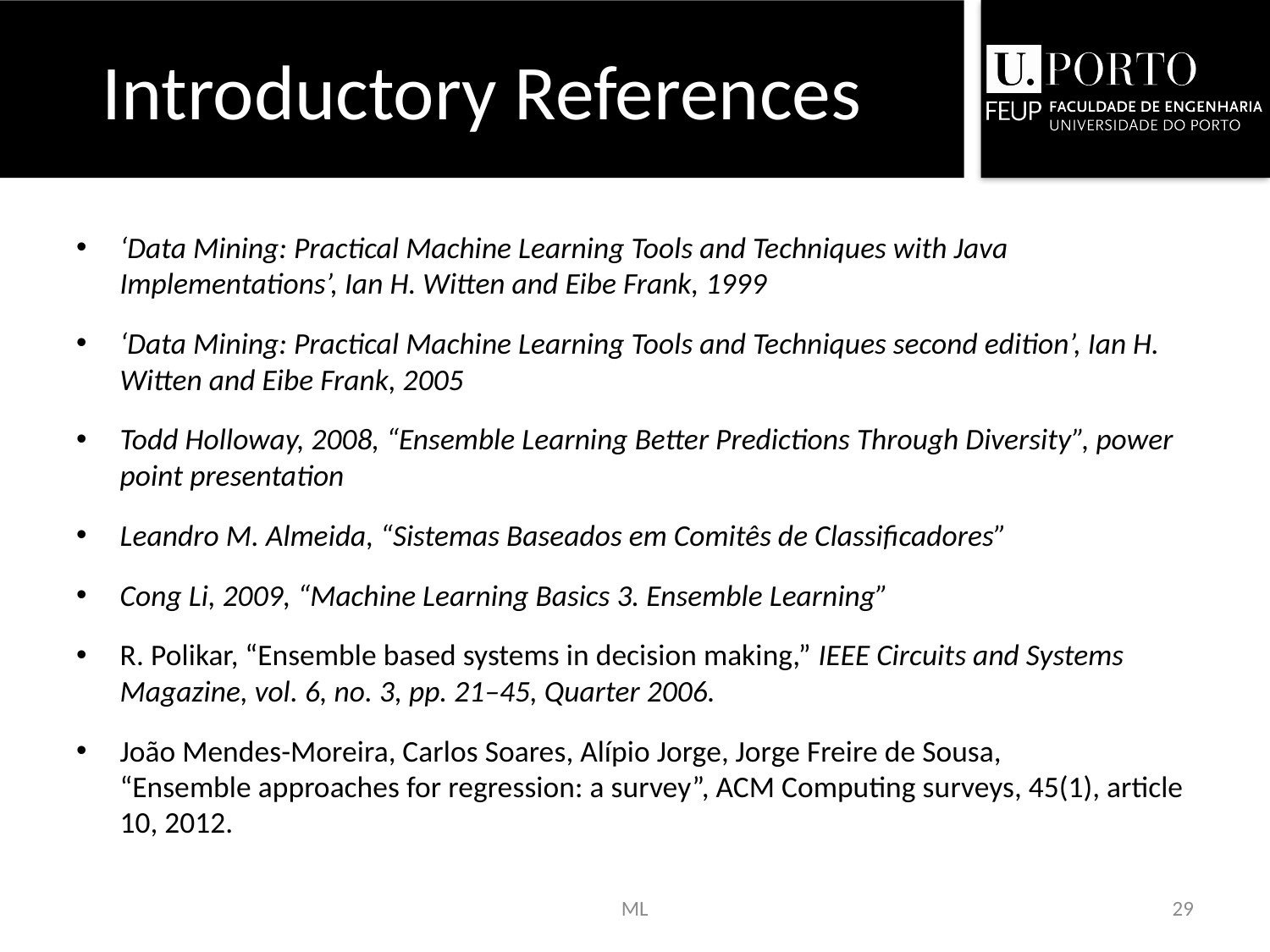

# Introductory References
‘Data Mining: Practical Machine Learning Tools and Techniques with Java Implementations’, Ian H. Witten and Eibe Frank, 1999
‘Data Mining: Practical Machine Learning Tools and Techniques second edition’, Ian H. Witten and Eibe Frank, 2005
Todd Holloway, 2008, “Ensemble Learning Better Predictions Through Diversity”, power point presentation
Leandro M. Almeida, “Sistemas Baseados em Comitês de Classificadores”
Cong Li, 2009, “Machine Learning Basics 3. Ensemble Learning”
R. Polikar, “Ensemble based systems in decision making,” IEEE Circuits and Systems Magazine, vol. 6, no. 3, pp. 21–45, Quarter 2006.
João Mendes-Moreira, Carlos Soares, Alípio Jorge, Jorge Freire de Sousa,
“Ensemble approaches for regression: a survey”, ACM Computing surveys, 45(1), article 10, 2012.

ML
29